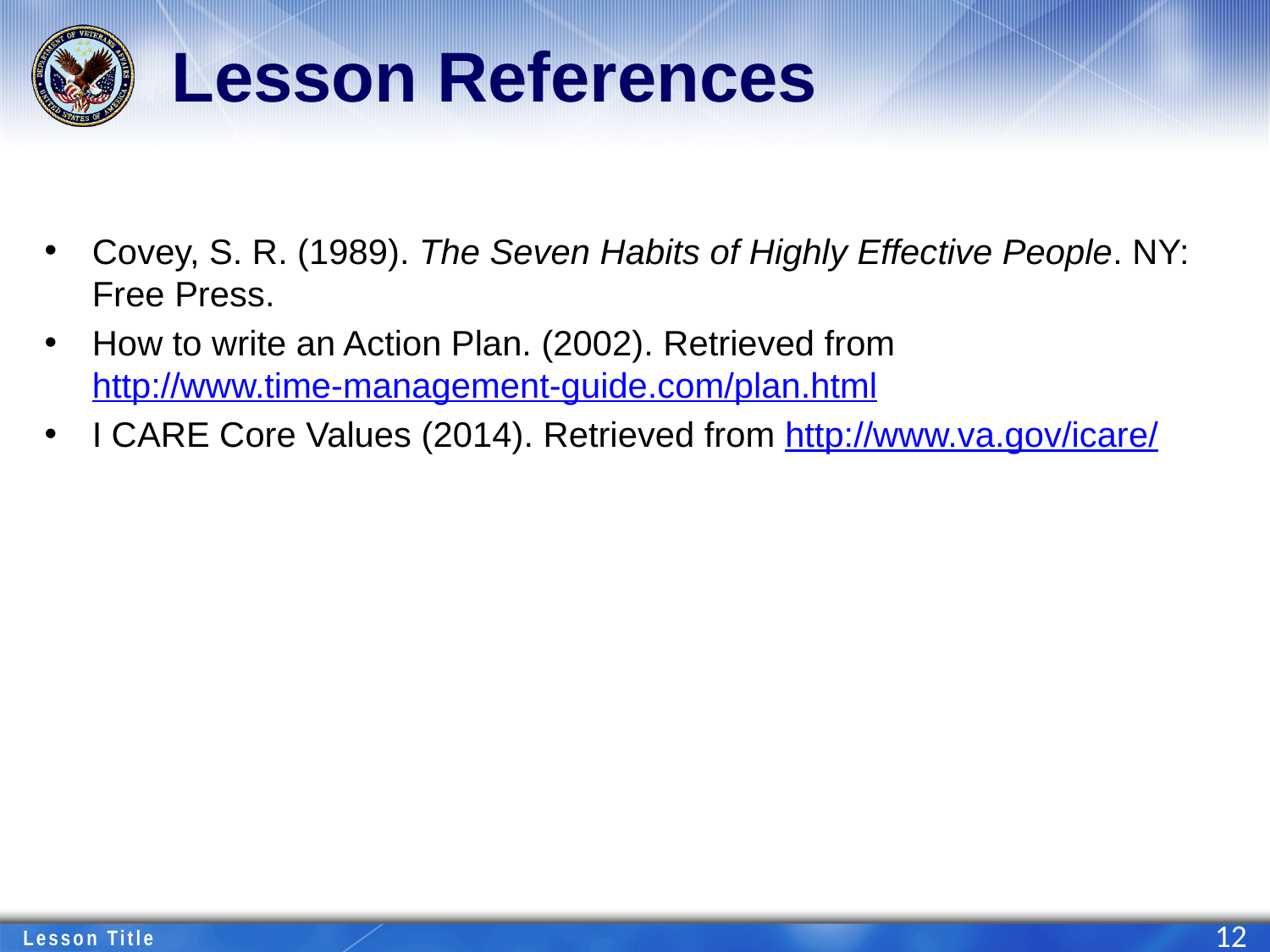

# Lesson References

Covey, S. R. (1989). The Seven Habits of Highly Effective People. NY: Free Press.
How to write an Action Plan. (2002). Retrieved from http://www.time-management-guide.com/plan.html
I CARE Core Values (2014). Retrieved from http://www.va.gov/icare/

12
Lesson Title